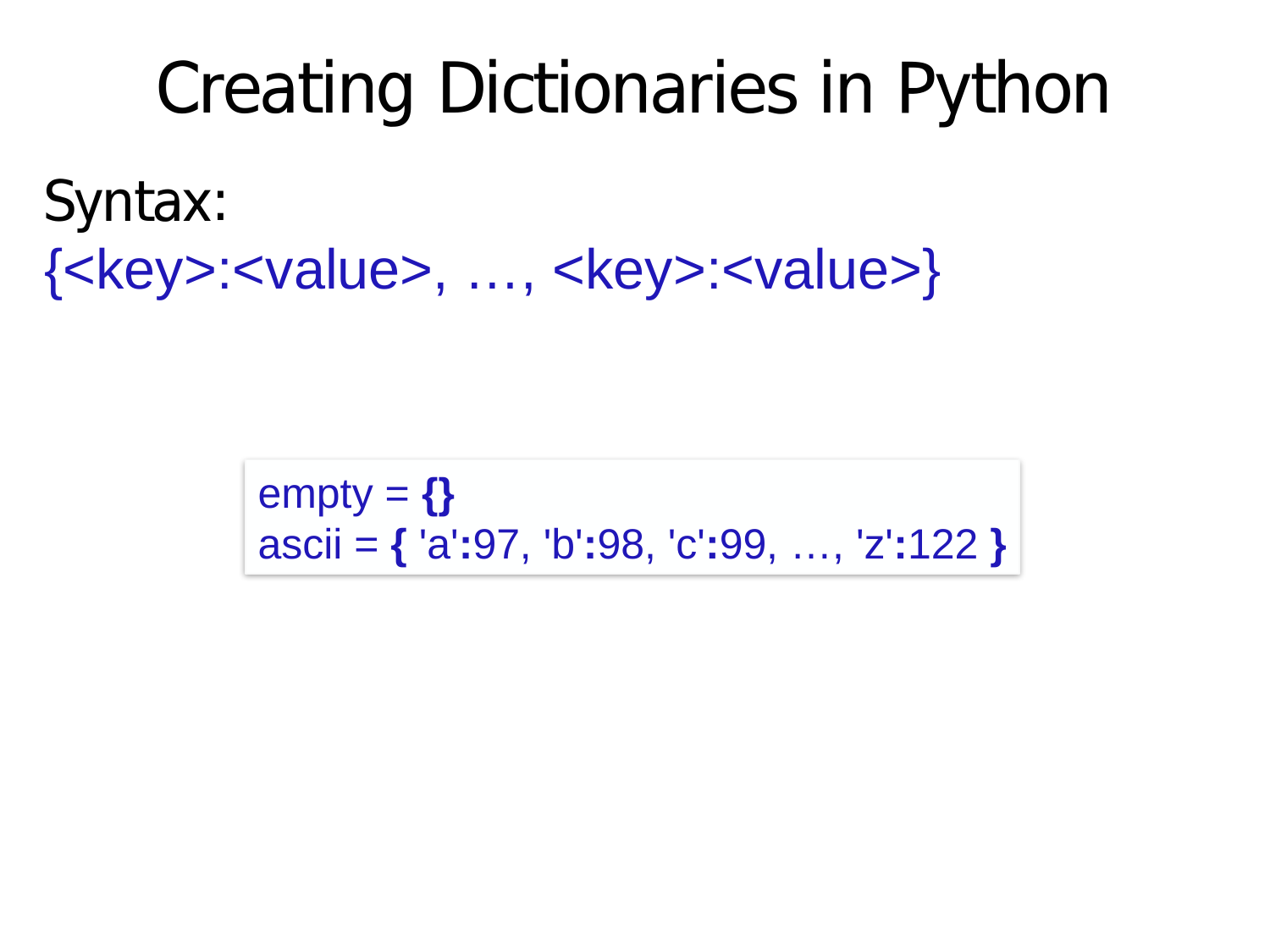

# Creating Dictionaries in Python
Syntax:
{<key>:<value>, …, <key>:<value>}
empty = {}
ascii = { 'a':97, 'b':98, 'c':99, …, 'z':122 }